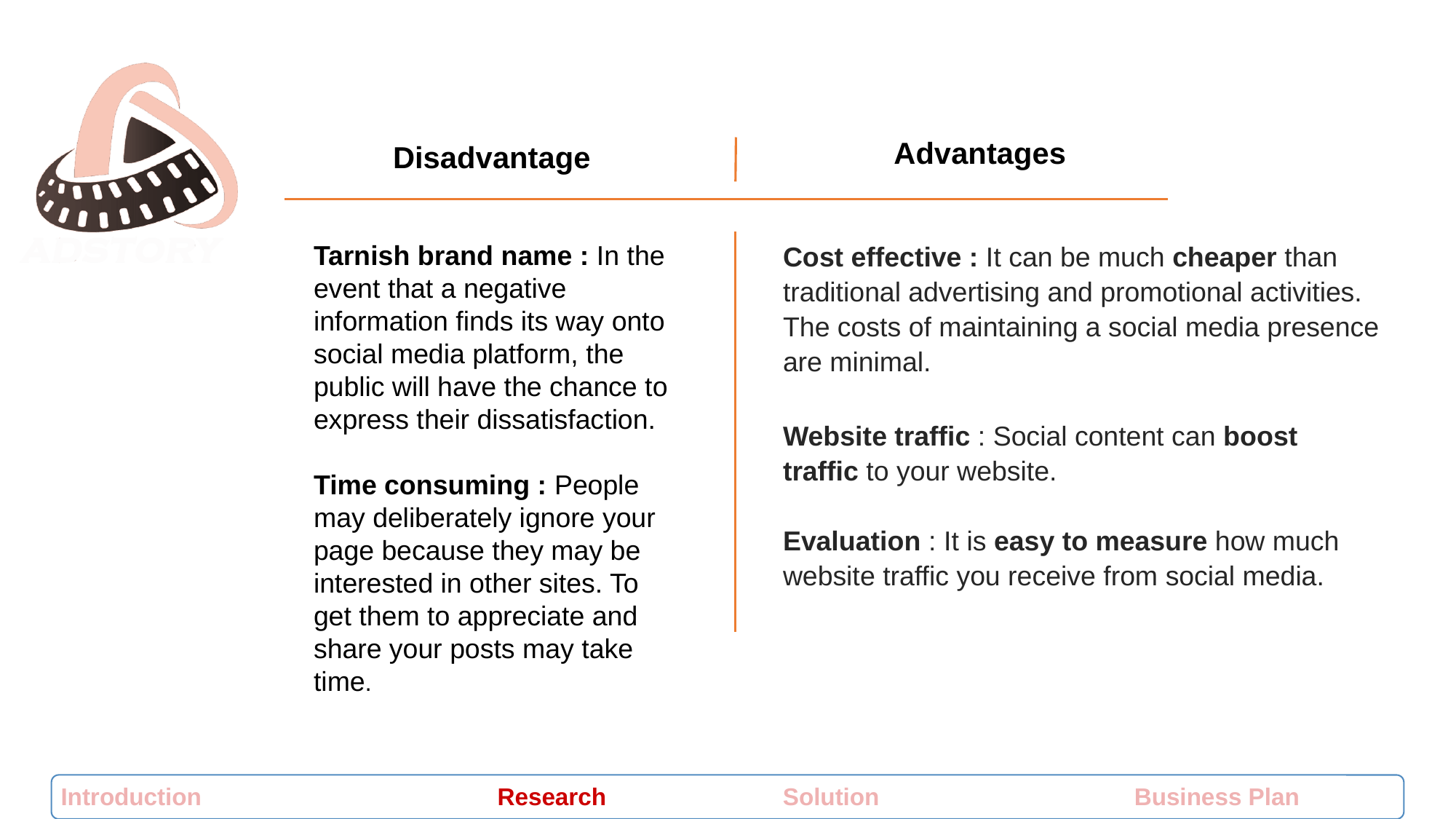

Advantages
Disadvantage
Cost effective : It can be much cheaper than traditional advertising and promotional activities. The costs of maintaining a social media presence are minimal.

Website traffic : Social content can boost traffic to your website.

Evaluation : It is easy to measure how much website traffic you receive from social media.

Tarnish brand name : In the event that a negative information finds its way onto social media platform, the public will have the chance to express their dissatisfaction.

Time consuming : People may deliberately ignore your page because they may be interested in other sites. To get them to appreciate and share your posts may take time.

Introduction			Research		          Solution                                      Business Plan